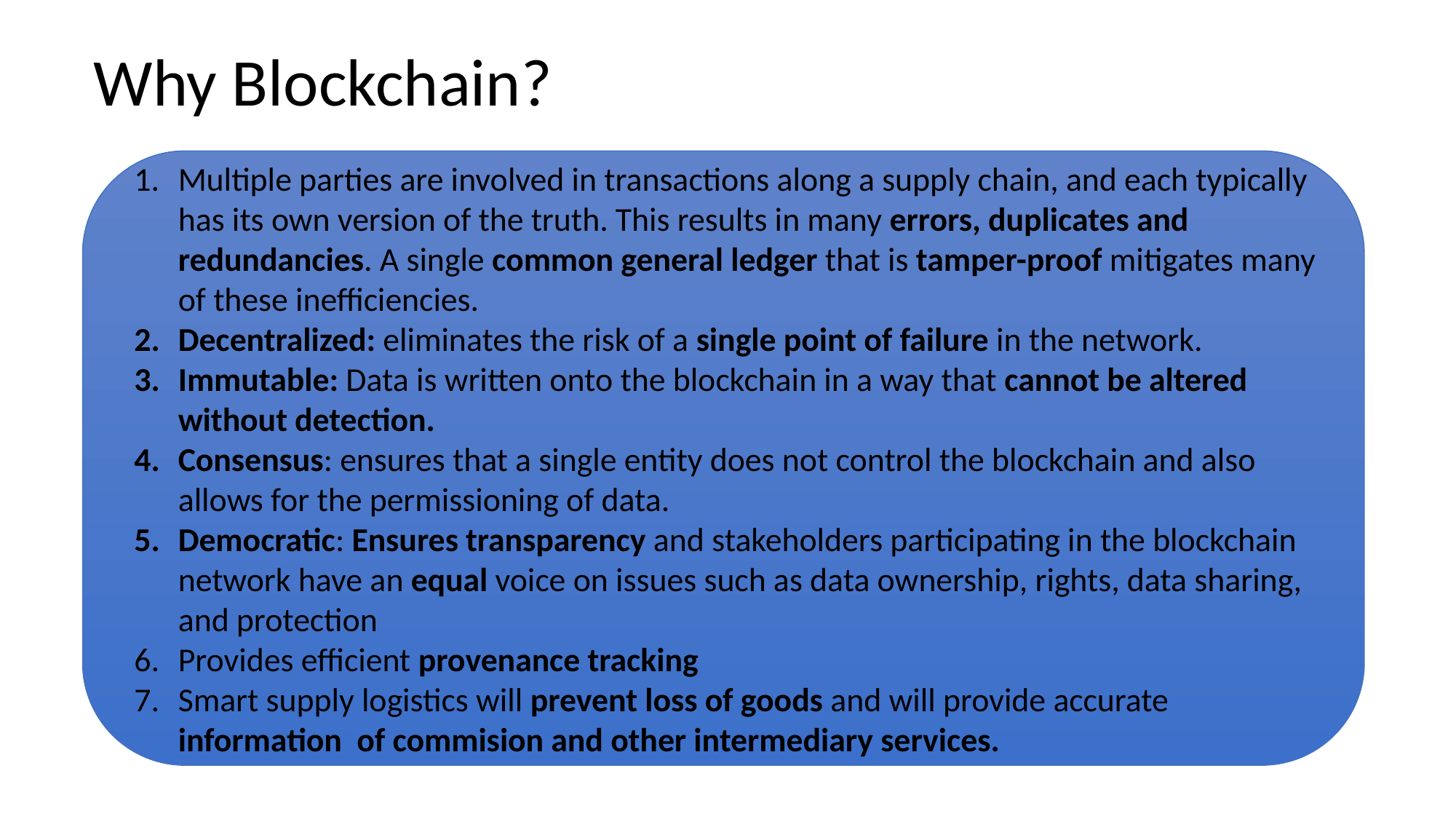

# Why Blockchain?
Multiple parties are involved in transactions along a supply chain, and each typically has its own version of the truth. This results in many errors, duplicates and redundancies. A single common general ledger that is tamper-proof mitigates many of these inefficiencies.
Decentralized: eliminates the risk of a single point of failure in the network.
Immutable: Data is written onto the blockchain in a way that cannot be altered without detection.
Consensus: ensures that a single entity does not control the blockchain and also allows for the permissioning of data.
Democratic: Ensures transparency and stakeholders participating in the blockchain network have an equal voice on issues such as data ownership, rights, data sharing, and protection
Provides efficient provenance tracking
Smart supply logistics will prevent loss of goods and will provide accurate information  of commision and other intermediary services.